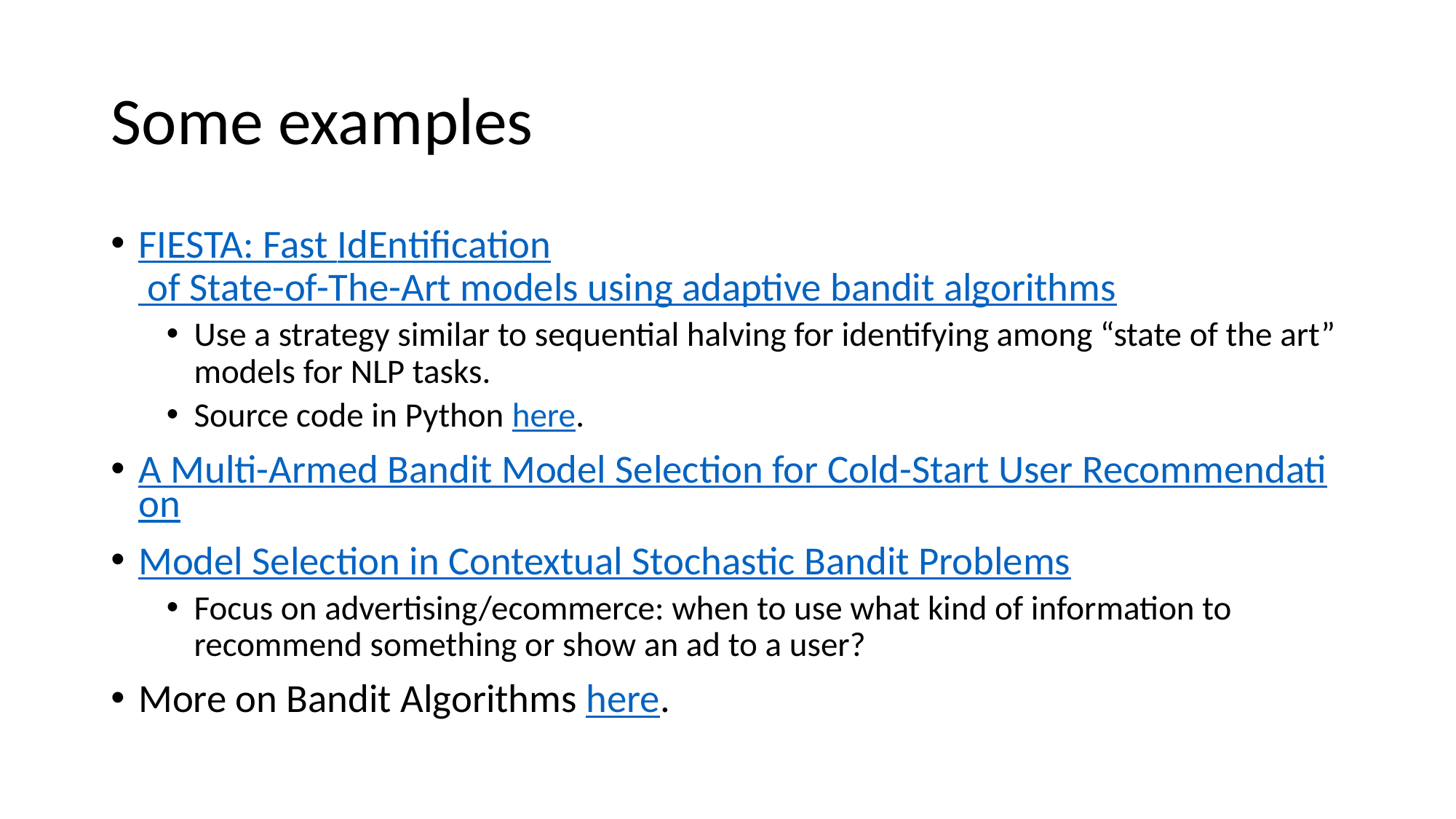

# Some examples
FIESTA: Fast IdEntification of State-of-The-Art models using adaptive bandit algorithms
Use a strategy similar to sequential halving for identifying among “state of the art” models for NLP tasks.
Source code in Python here.
A Multi-Armed Bandit Model Selection for Cold-Start User Recommendation
Model Selection in Contextual Stochastic Bandit Problems
Focus on advertising/ecommerce: when to use what kind of information to recommend something or show an ad to a user?
More on Bandit Algorithms here.